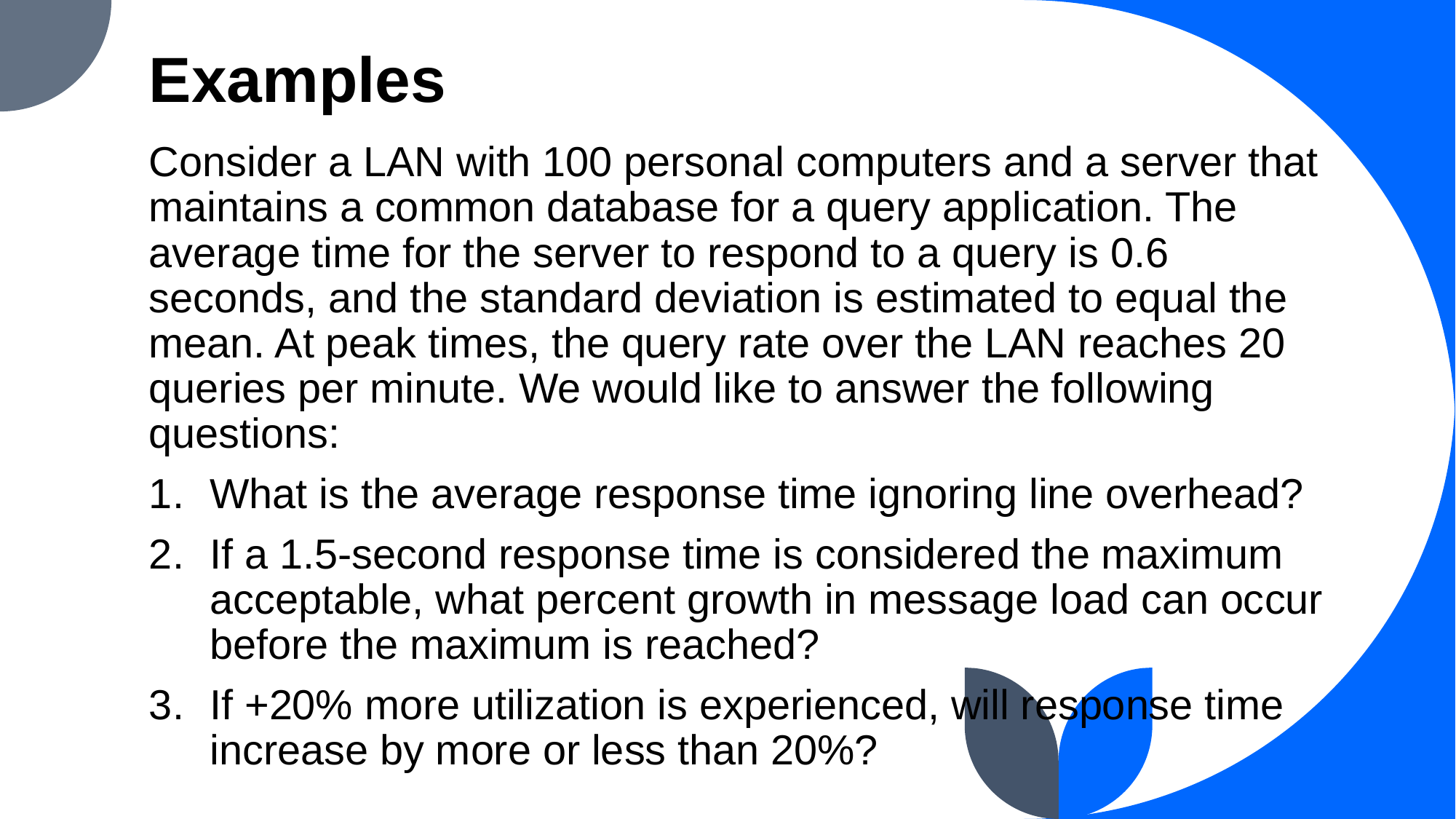

# Examples
Consider a LAN with 100 personal computers and a server that maintains a common database for a query application. The average time for the server to respond to a query is 0.6 seconds, and the standard deviation is estimated to equal the mean. At peak times, the query rate over the LAN reaches 20 queries per minute. We would like to answer the following questions:
What is the average response time ignoring line overhead?
If a 1.5-second response time is considered the maximum acceptable, what percent growth in message load can occur before the maximum is reached?
If +20% more utilization is experienced, will response time increase by more or less than 20%?